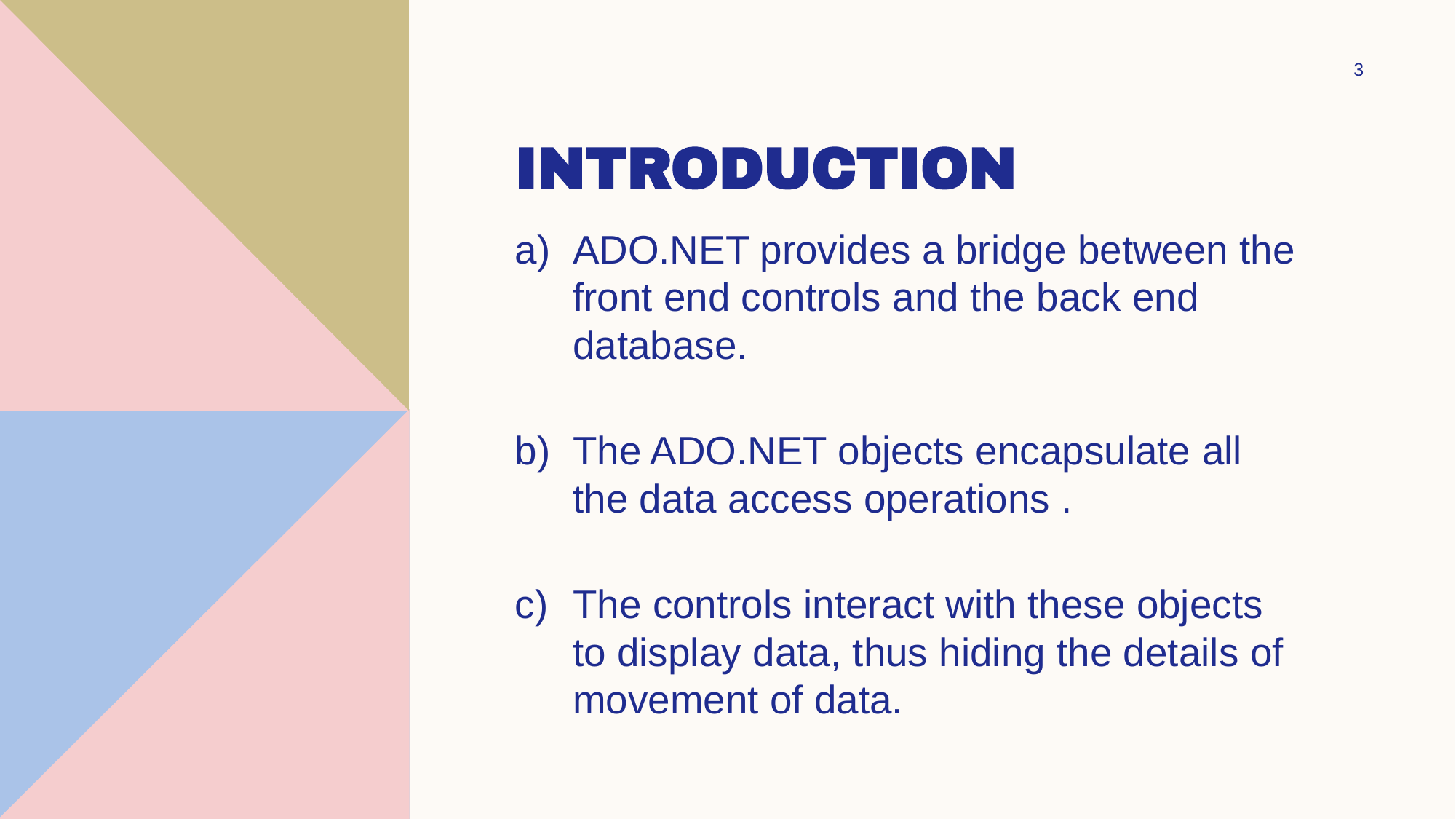

3
# introduction
ADO.NET provides a bridge between the front end controls and the back end database.

The ADO.NET objects encapsulate all the data access operations .

The controls interact with these objects to display data, thus hiding the details of movement of data.